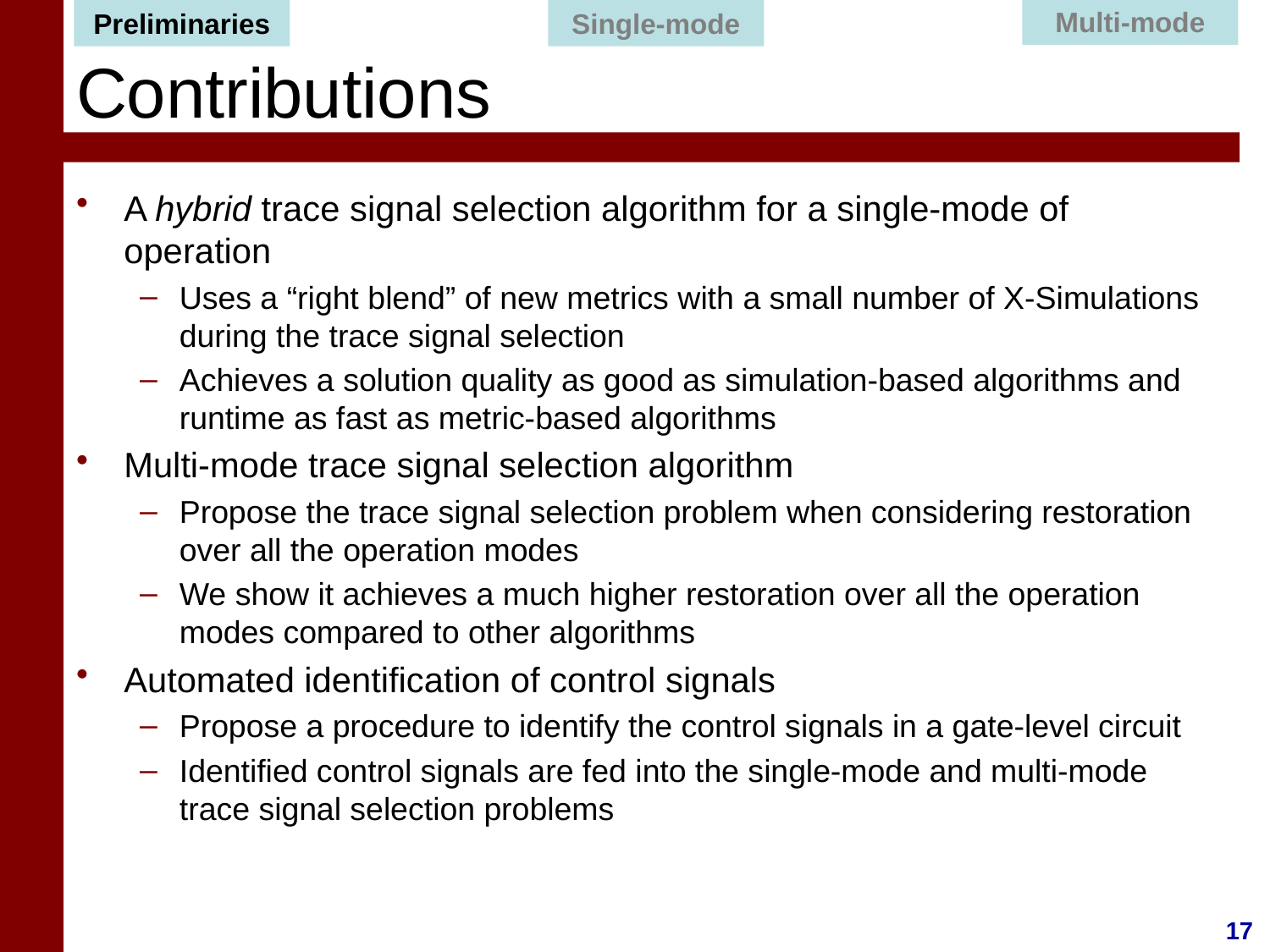

Multi-mode
Preliminaries
Single-mode
# Contributions
A hybrid trace signal selection algorithm for a single-mode of operation
Uses a “right blend” of new metrics with a small number of X-Simulations during the trace signal selection
Achieves a solution quality as good as simulation-based algorithms and runtime as fast as metric-based algorithms
Multi-mode trace signal selection algorithm
Propose the trace signal selection problem when considering restoration over all the operation modes
We show it achieves a much higher restoration over all the operation modes compared to other algorithms
Automated identification of control signals
Propose a procedure to identify the control signals in a gate-level circuit
Identified control signals are fed into the single-mode and multi-mode trace signal selection problems